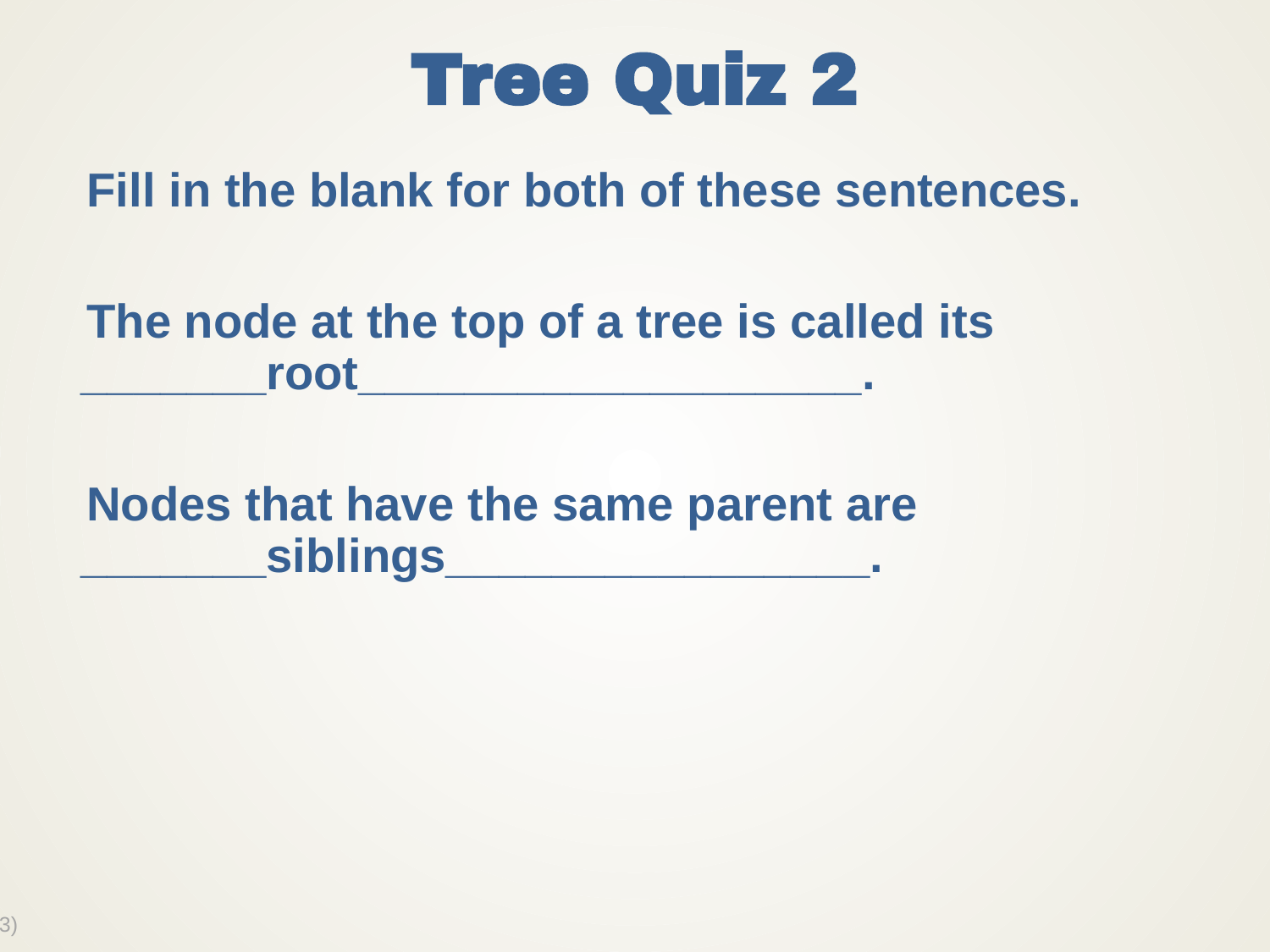

# Tree Quiz 2
Fill in the blank for both of these sentences.

The node at the top of a tree is called its _______root___________________.

Nodes that have the same parent are _______siblings________________.